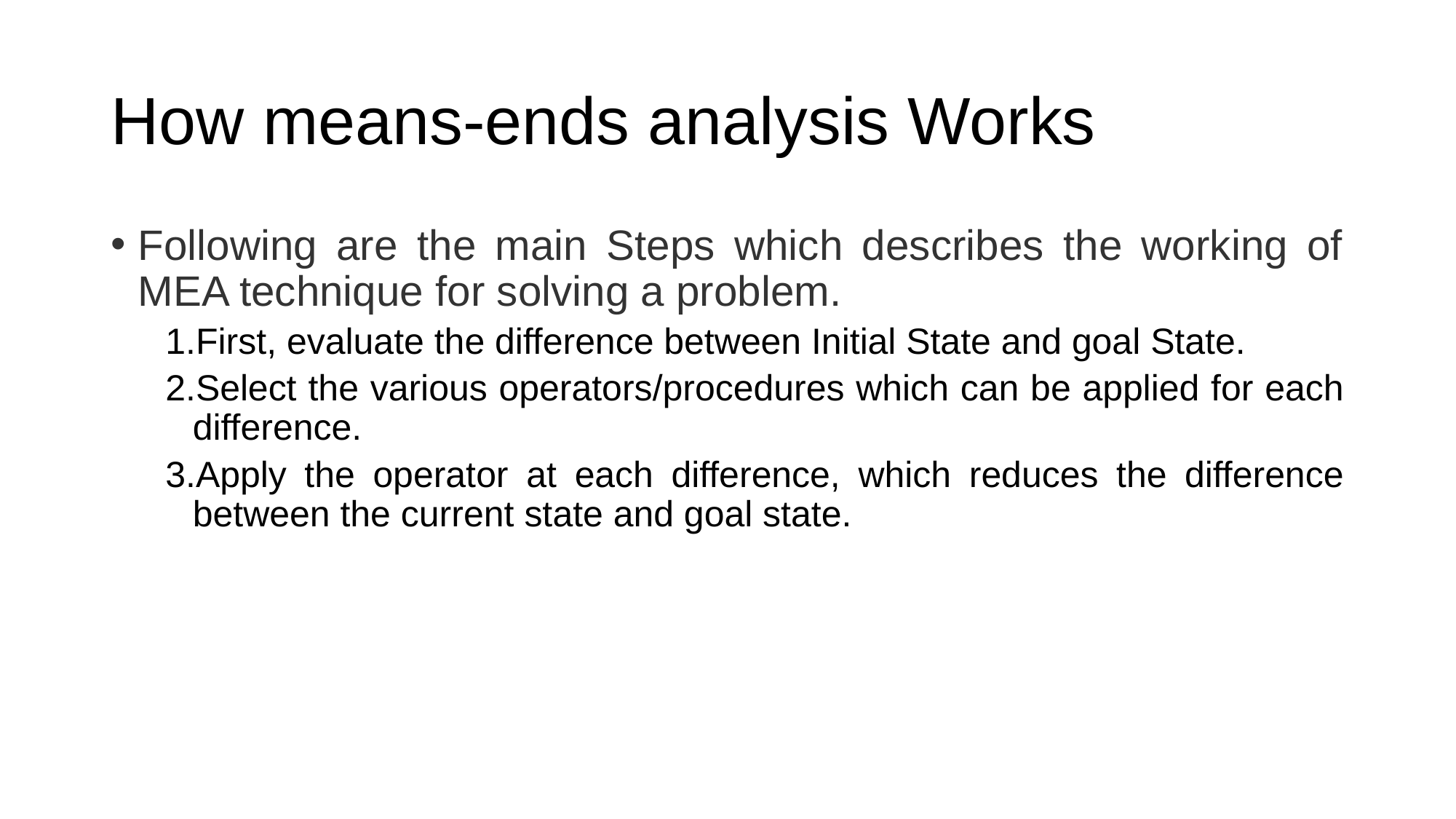

# How means-ends analysis Works
Following are the main Steps which describes the working of MEA technique for solving a problem.
First, evaluate the difference between Initial State and goal State.
Select the various operators/procedures which can be applied for each difference.
Apply the operator at each difference, which reduces the difference between the current state and goal state.